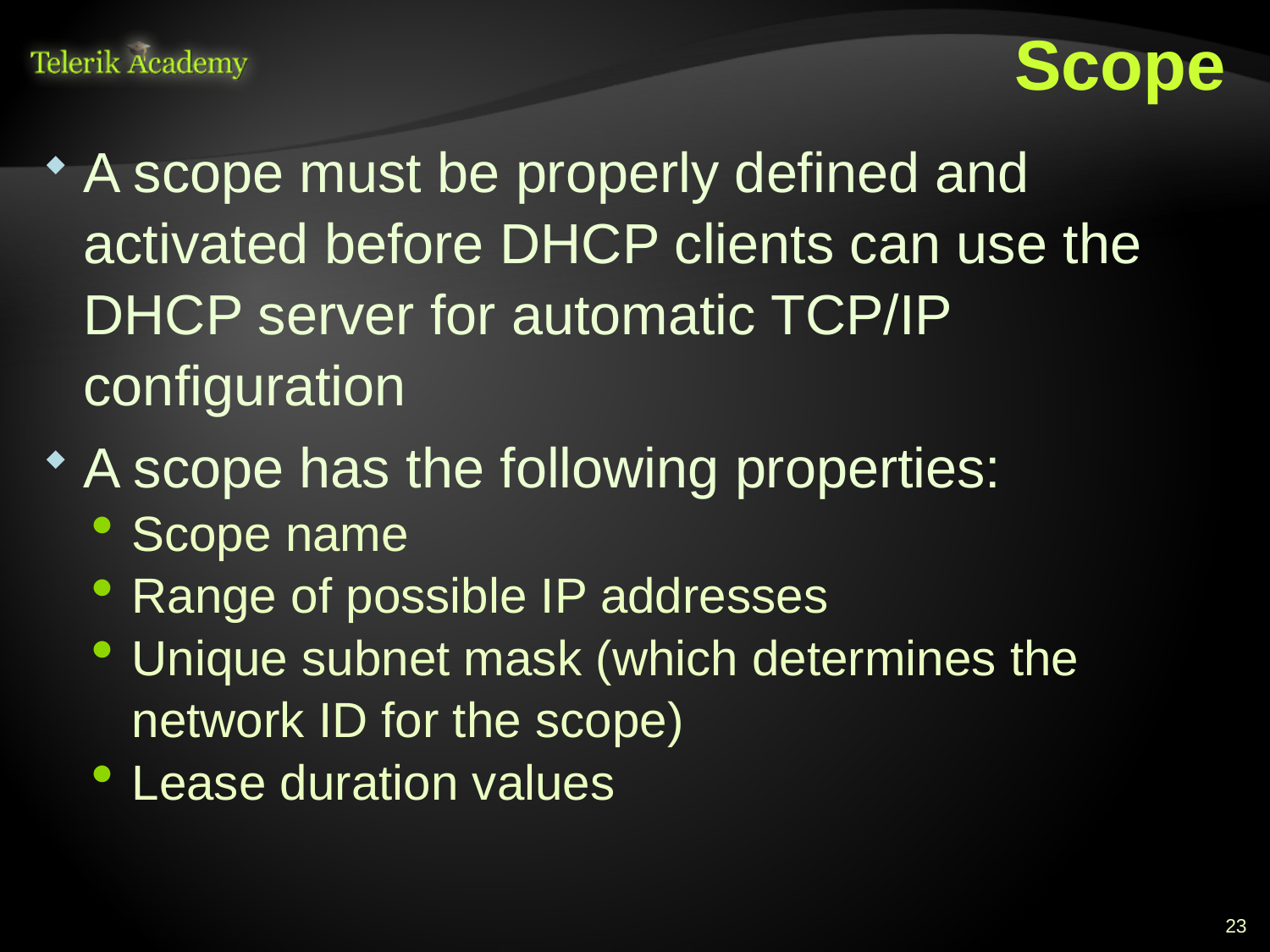

# Scope
A scope must be properly defined and activated before DHCP clients can use the DHCP server for automatic TCP/IP configuration
A scope has the following properties:
Scope name
Range of possible IP addresses
Unique subnet mask (which determines the network ID for the scope)
Lease duration values

23